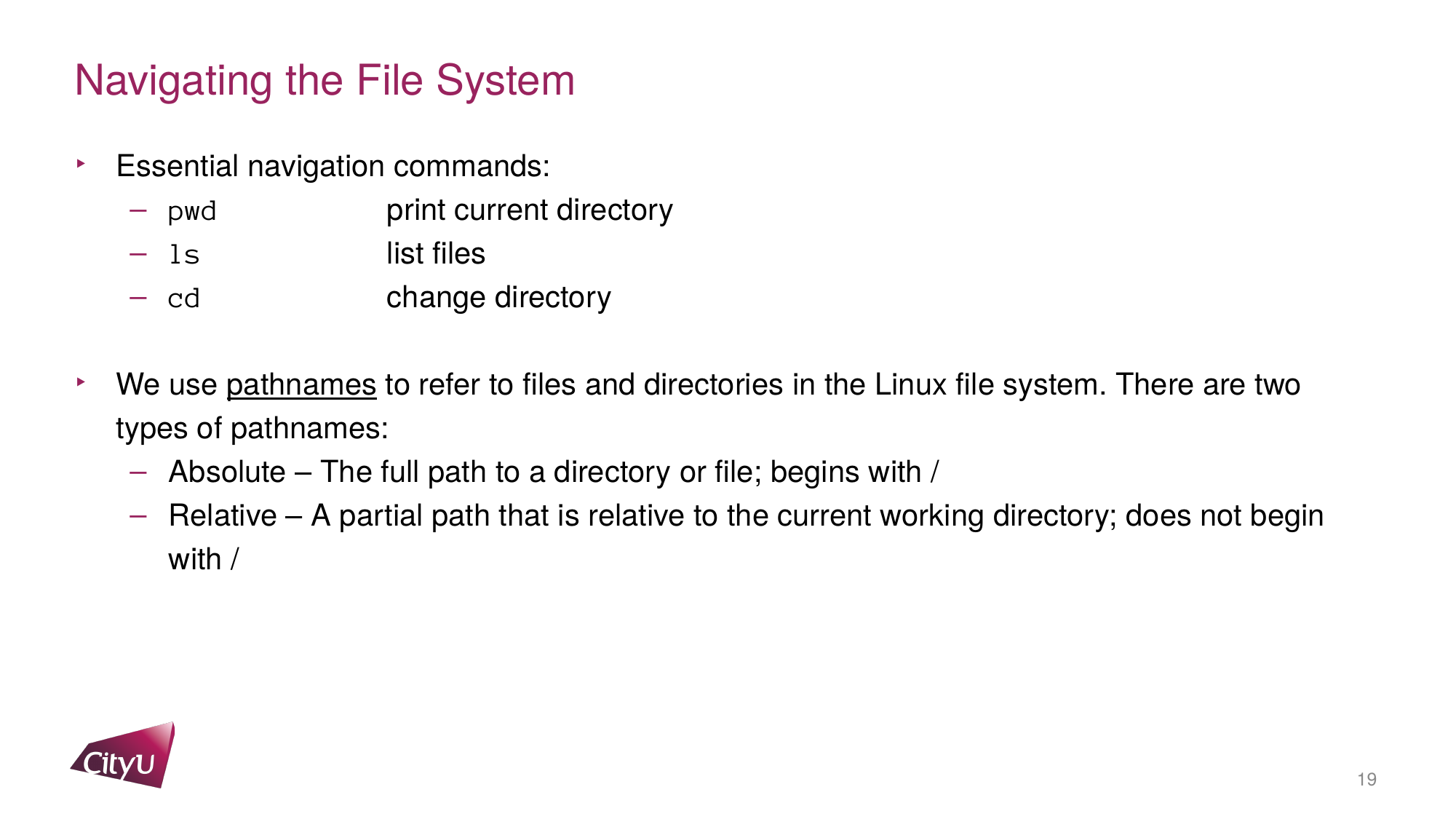

# Navigating the File System
Essential navigation commands:
pwd 		print current directory
ls 		list files
cd 		change directory

We use pathnames to refer to files and directories in the Linux file system. There are two types of pathnames:
Absolute – The full path to a directory or file; begins with /
Relative – A partial path that is relative to the current working directory; does not begin with /

19